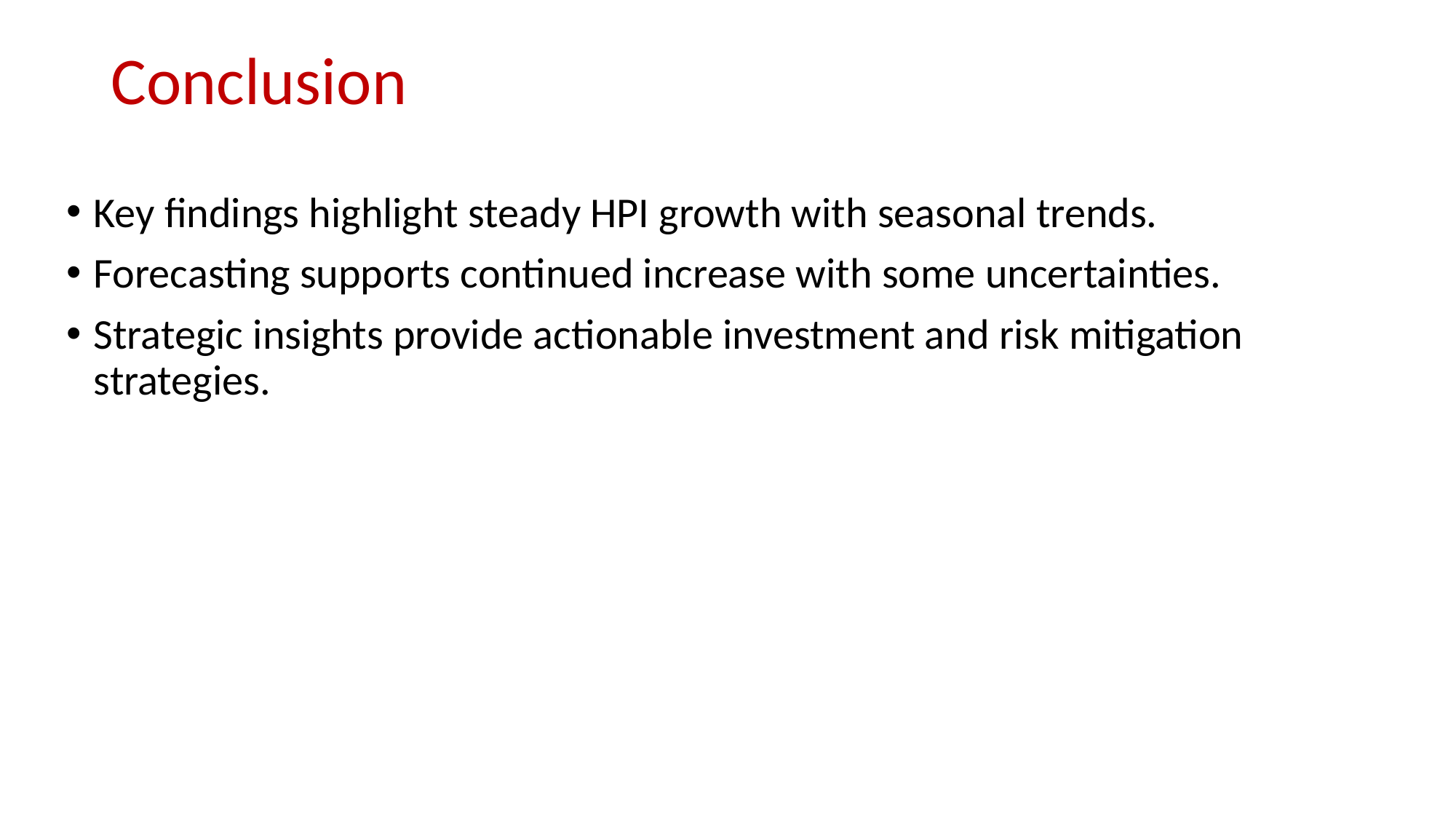

# Conclusion
Key findings highlight steady HPI growth with seasonal trends.
Forecasting supports continued increase with some uncertainties.
Strategic insights provide actionable investment and risk mitigation strategies.